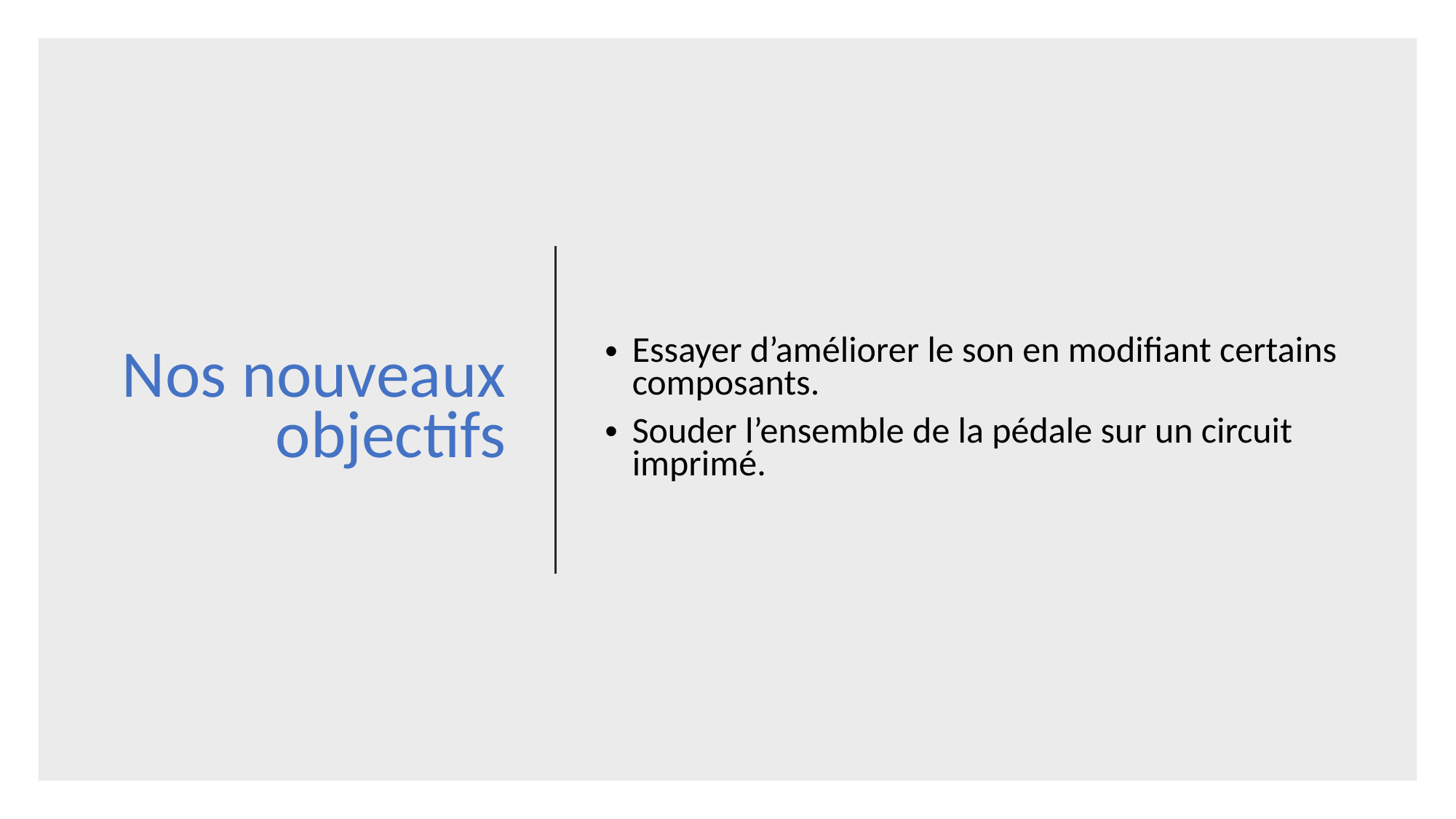

# Nos nouveaux objectifs
Essayer d’améliorer le son en modifiant certains composants.
Souder l’ensemble de la pédale sur un circuit imprimé.